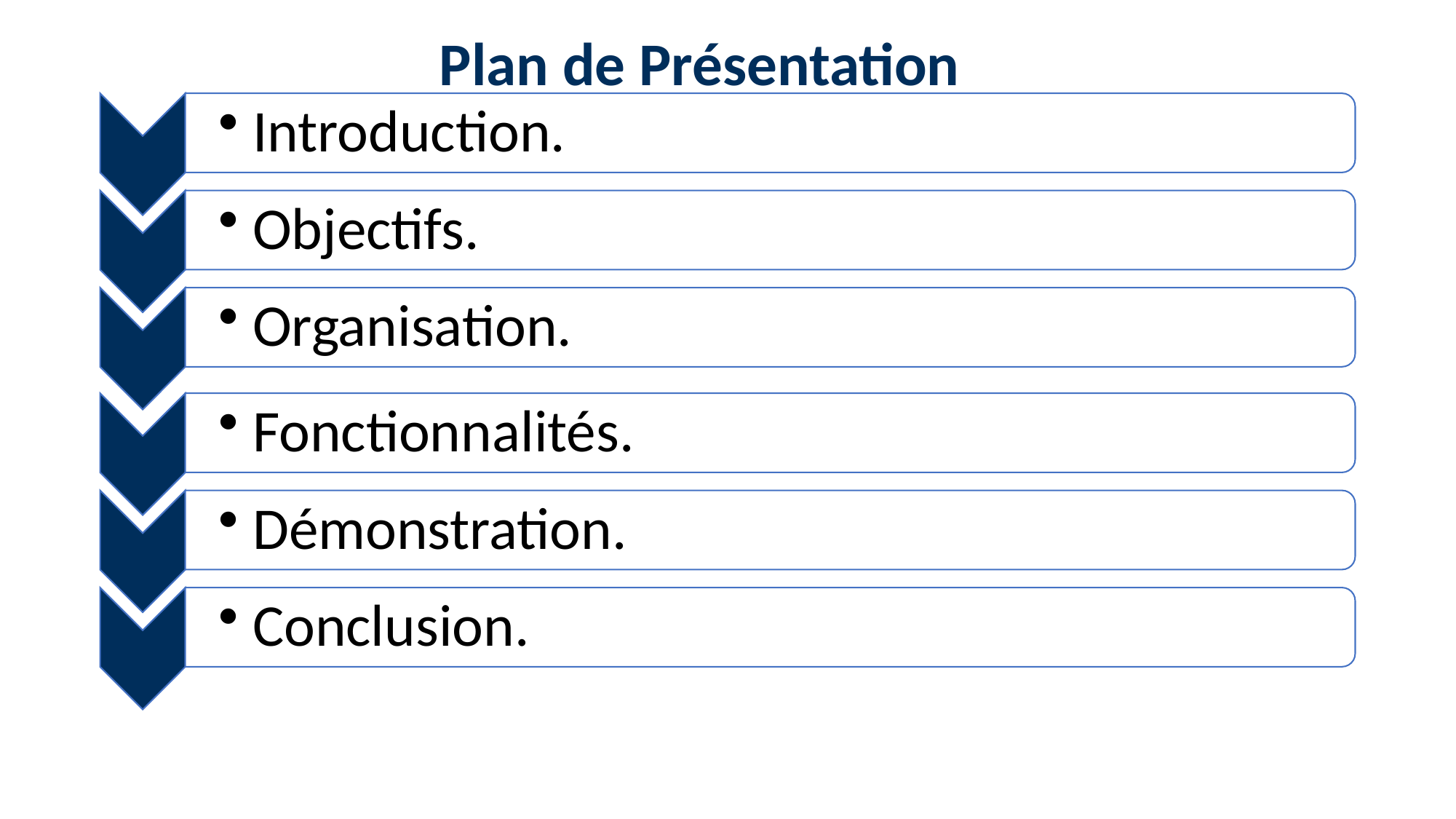

Plan de Présentation

Introduction.

Objectifs.

Organisation.

Fonctionnalités.

Démonstration.

Conclusion.